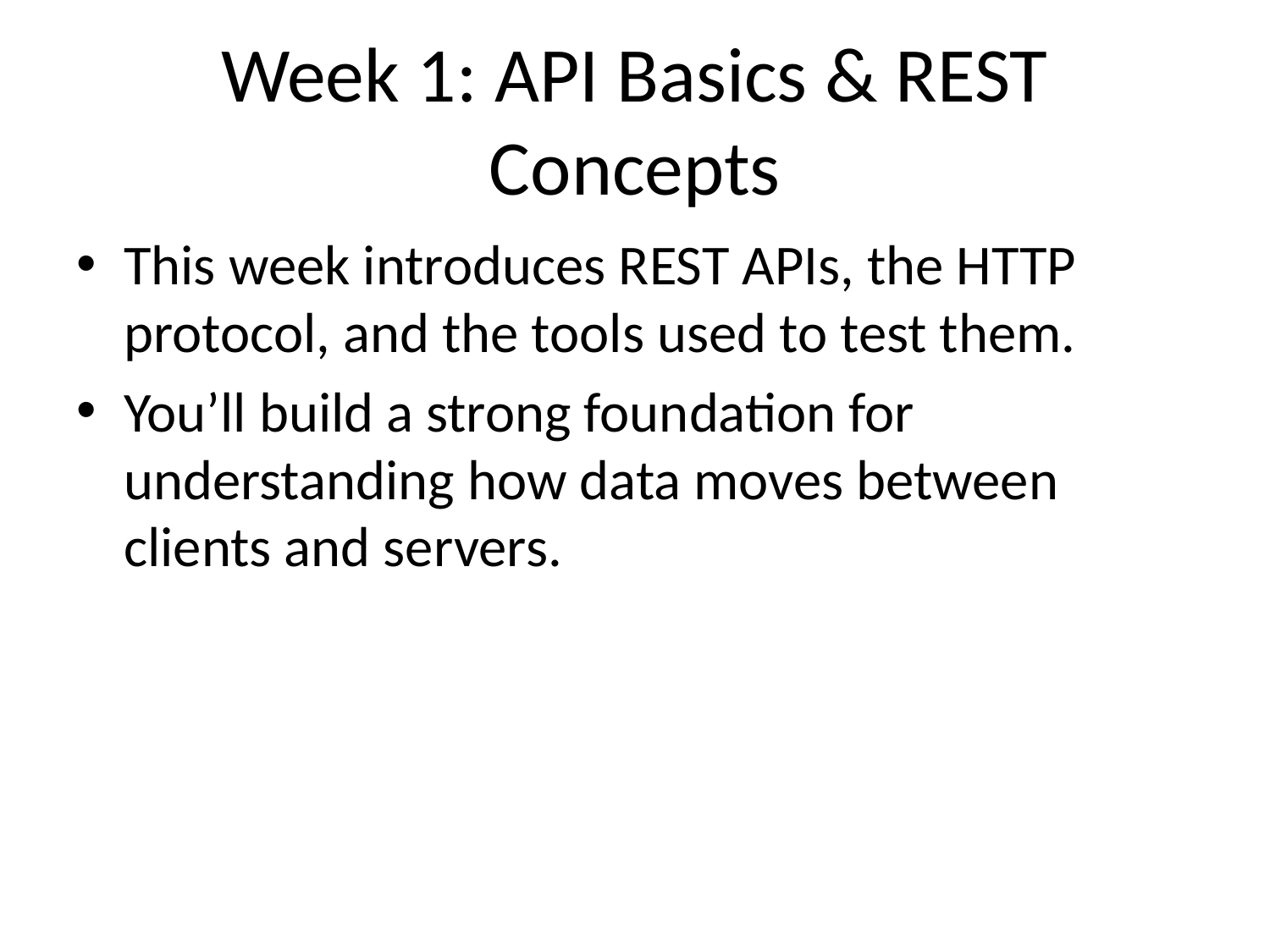

# Week 1: API Basics & REST Concepts
This week introduces REST APIs, the HTTP protocol, and the tools used to test them.
You’ll build a strong foundation for understanding how data moves between clients and servers.